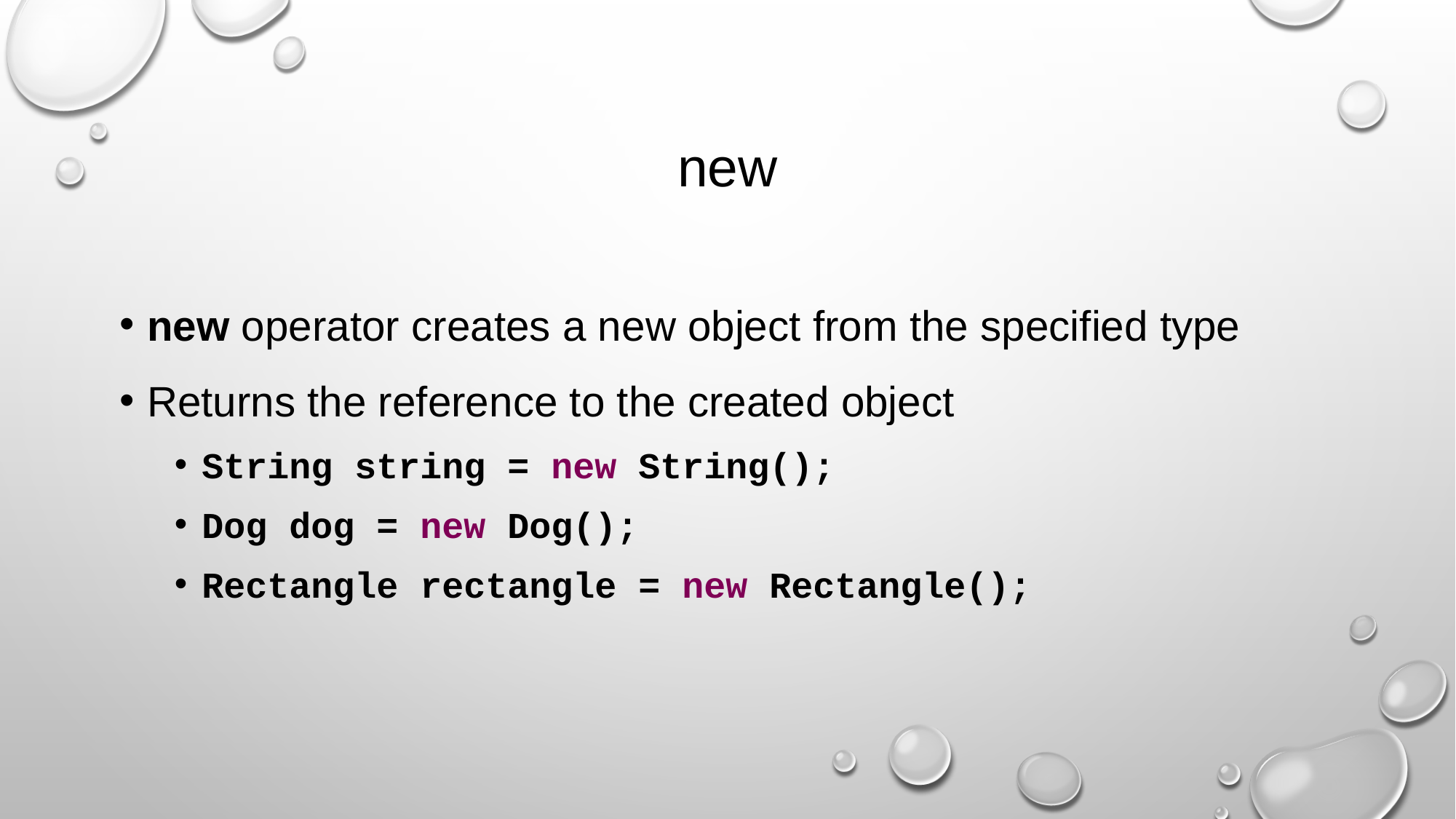

# new
new operator creates a new object from the specified type
Returns the reference to the created object
String string = new String();
Dog dog = new Dog();
Rectangle rectangle = new Rectangle();